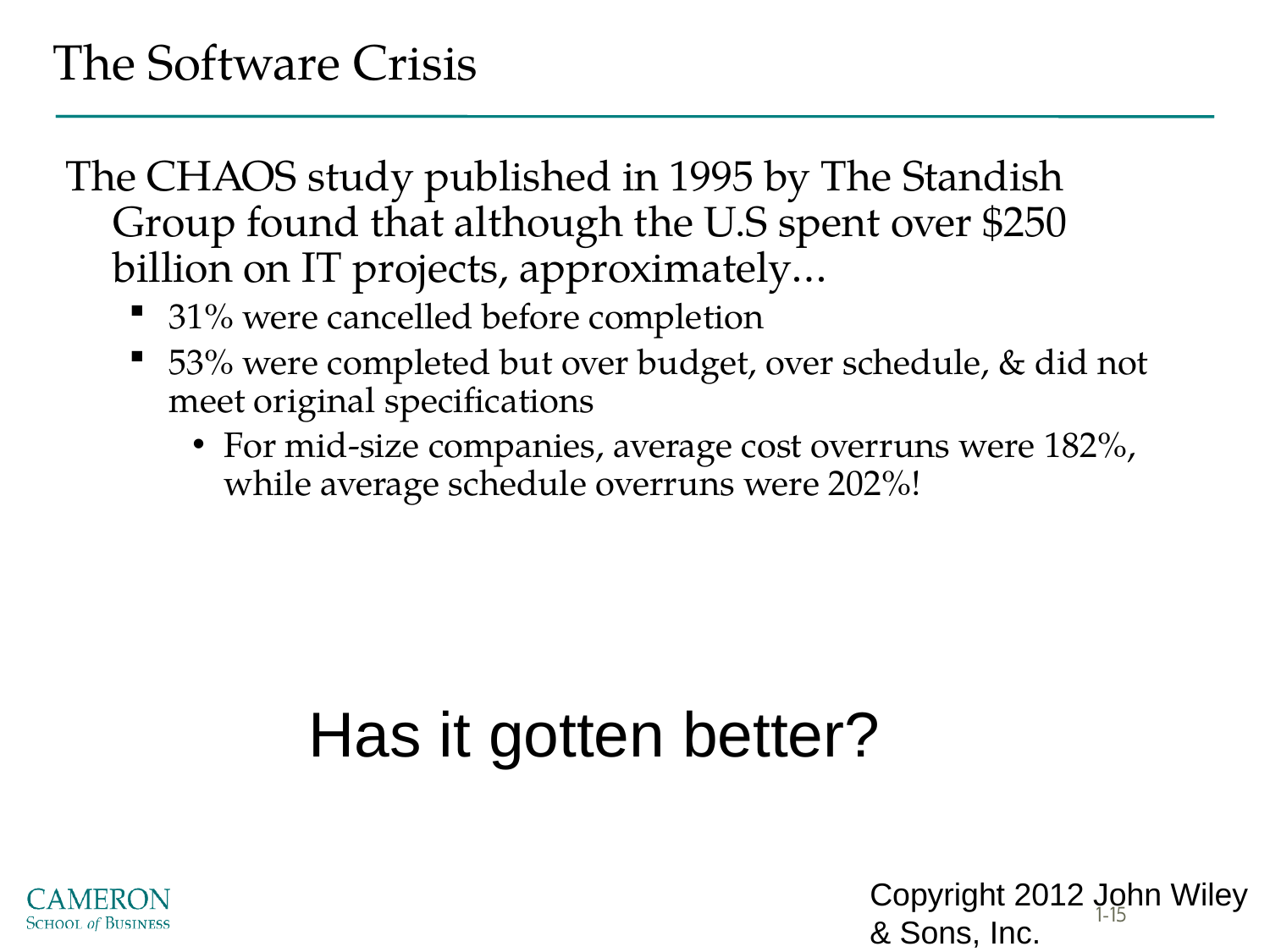

# The Software Crisis
The CHAOS study published in 1995 by The Standish Group found that although the U.S spent over $250 billion on IT projects, approximately…
31% were cancelled before completion
53% were completed but over budget, over schedule, & did not meet original specifications
For mid-size companies, average cost overruns were 182%, while average schedule overruns were 202%!

Has it gotten better?
Copyright 2012 John Wiley & Sons, Inc.
1-15